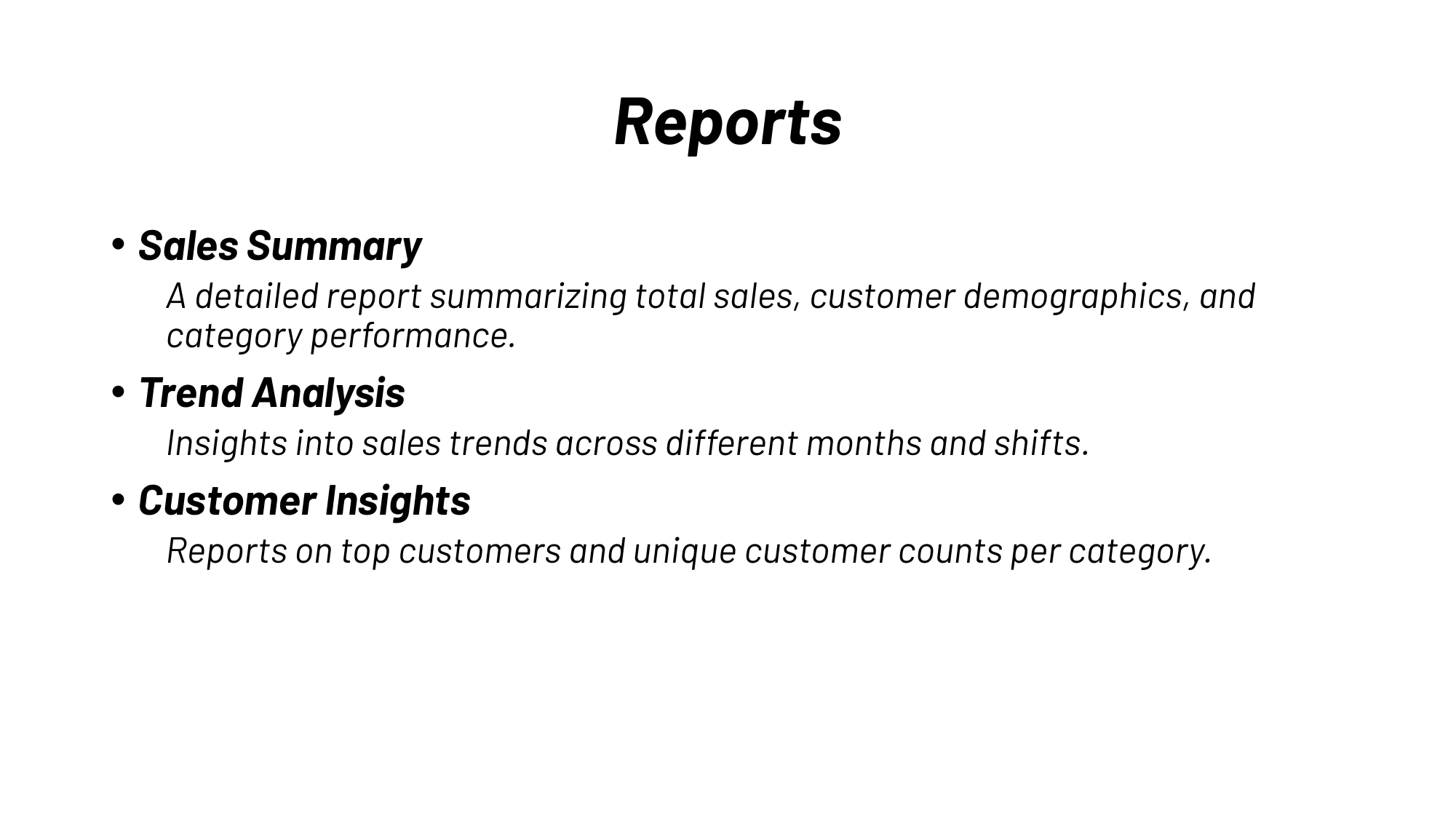

# Reports
Sales Summary
A detailed report summarizing total sales, customer demographics, and category performance.
Trend Analysis
Insights into sales trends across different months and shifts.
Customer Insights
Reports on top customers and unique customer counts per category.